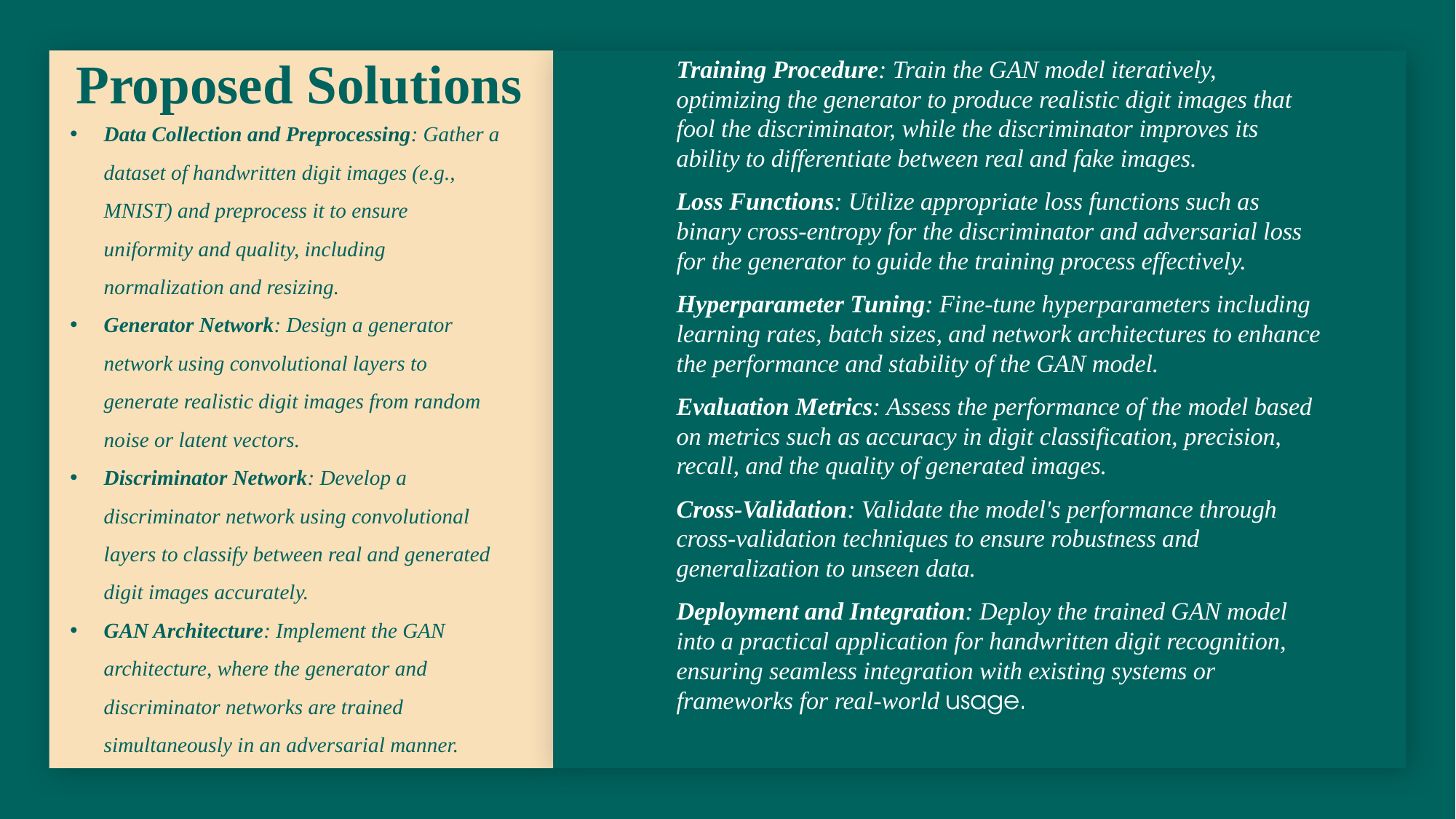

# Proposed Solutions
Training Procedure: Train the GAN model iteratively, optimizing the generator to produce realistic digit images that fool the discriminator, while the discriminator improves its ability to differentiate between real and fake images.
Loss Functions: Utilize appropriate loss functions such as binary cross-entropy for the discriminator and adversarial loss for the generator to guide the training process effectively.
Hyperparameter Tuning: Fine-tune hyperparameters including learning rates, batch sizes, and network architectures to enhance the performance and stability of the GAN model.
Evaluation Metrics: Assess the performance of the model based on metrics such as accuracy in digit classification, precision, recall, and the quality of generated images.
Cross-Validation: Validate the model's performance through cross-validation techniques to ensure robustness and generalization to unseen data.
Deployment and Integration: Deploy the trained GAN model into a practical application for handwritten digit recognition, ensuring seamless integration with existing systems or frameworks for real-world usage.

Data Collection and Preprocessing: Gather a dataset of handwritten digit images (e.g., MNIST) and preprocess it to ensure uniformity and quality, including normalization and resizing.
Generator Network: Design a generator network using convolutional layers to generate realistic digit images from random noise or latent vectors.
Discriminator Network: Develop a discriminator network using convolutional layers to classify between real and generated digit images accurately.
GAN Architecture: Implement the GAN architecture, where the generator and discriminator networks are trained simultaneously in an adversarial manner.